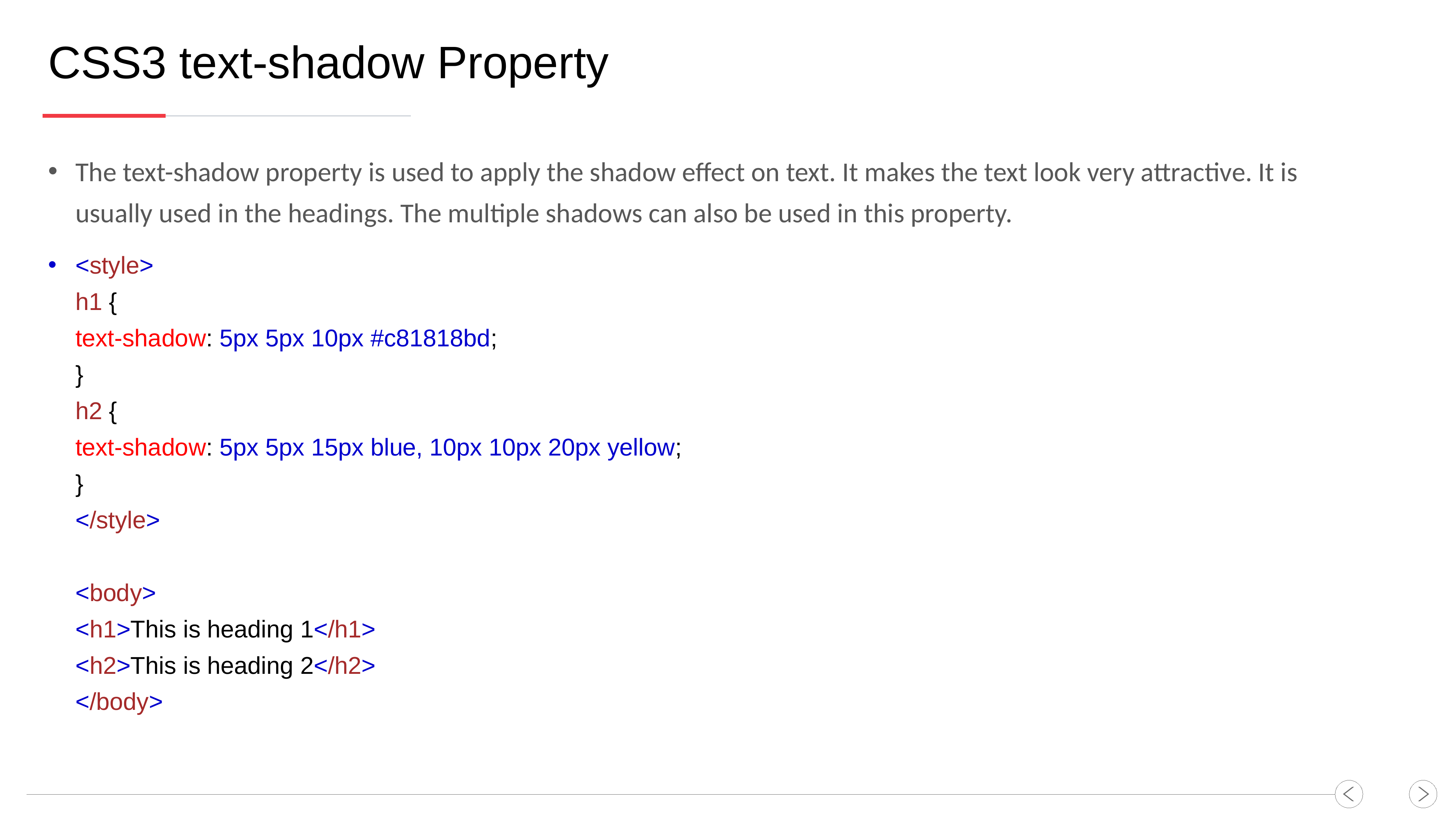

CSS3 text-shadow Property
The text-shadow property is used to apply the shadow effect on text. It makes the text look very attractive. It is usually used in the headings. The multiple shadows can also be used in this property.
<style>
h1 {
text-shadow: 5px 5px 10px #c81818bd;
}
h2 {
text-shadow: 5px 5px 15px blue, 10px 10px 20px yellow;
}
</style>
<body>
<h1>This is heading 1</h1>
<h2>This is heading 2</h2>
</body>